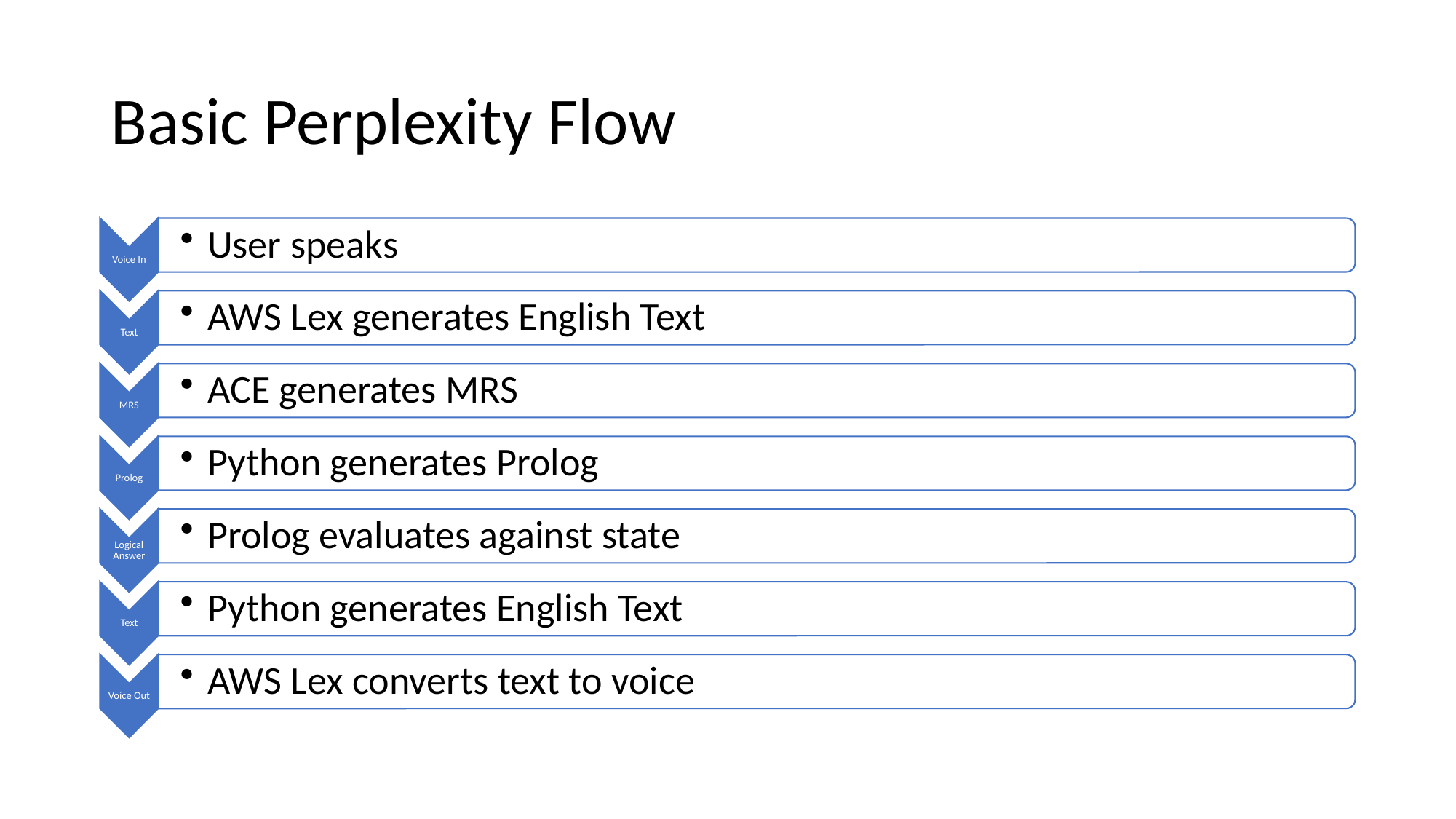

# Basic Perplexity Flow
Voice In
User speaks
Text
AWS Lex generates English Text
MRS
ACE generates MRS
Prolog
Python generates Prolog
Logical Answer
Prolog evaluates against state
Text
Python generates English Text
Voice Out
AWS Lex converts text to voice